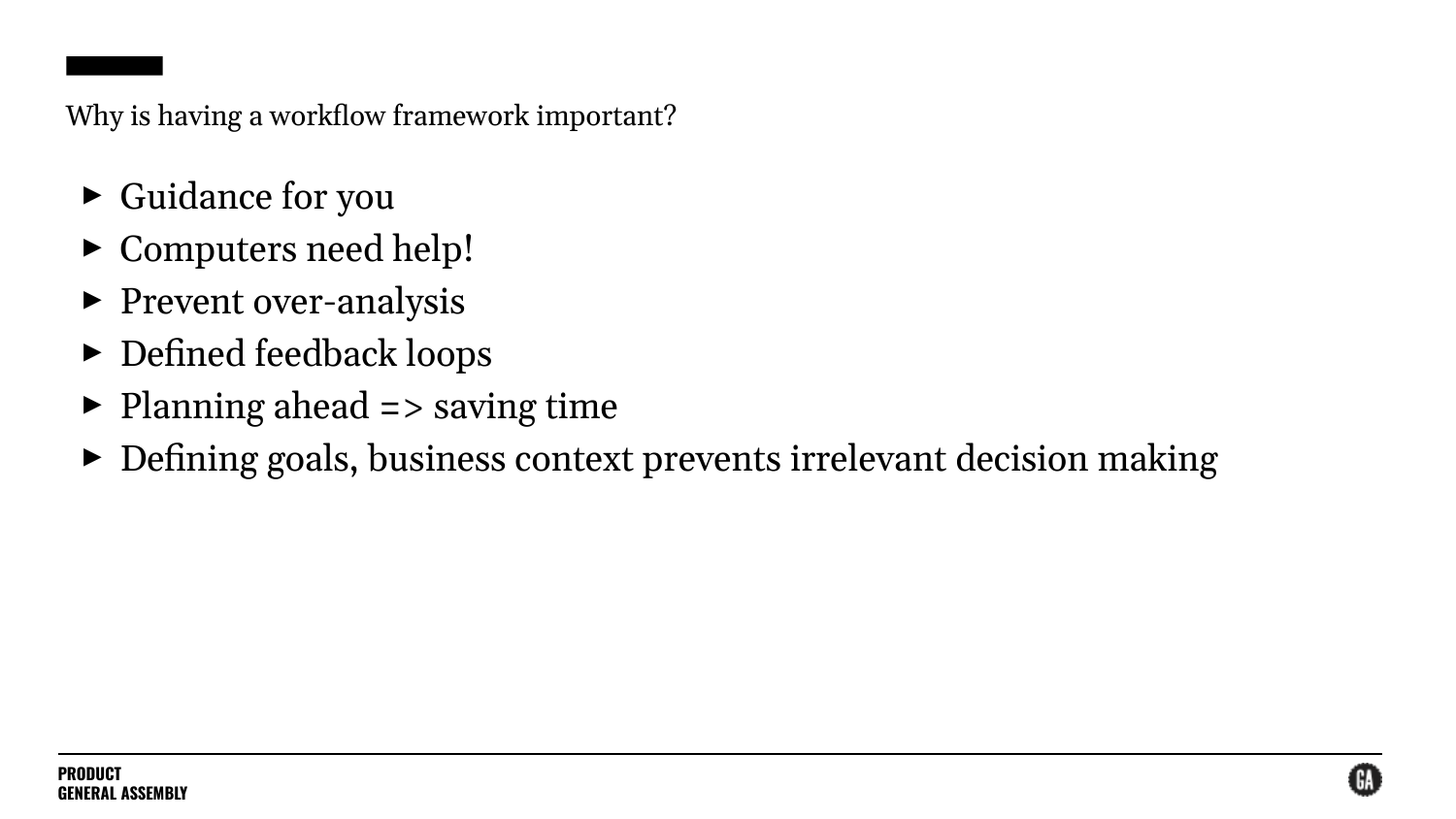

# Why is having a workflow framework important?
Guidance for you
Computers need help!
Prevent over-analysis
Defined feedback loops
Planning ahead => saving time
Defining goals, business context prevents irrelevant decision making